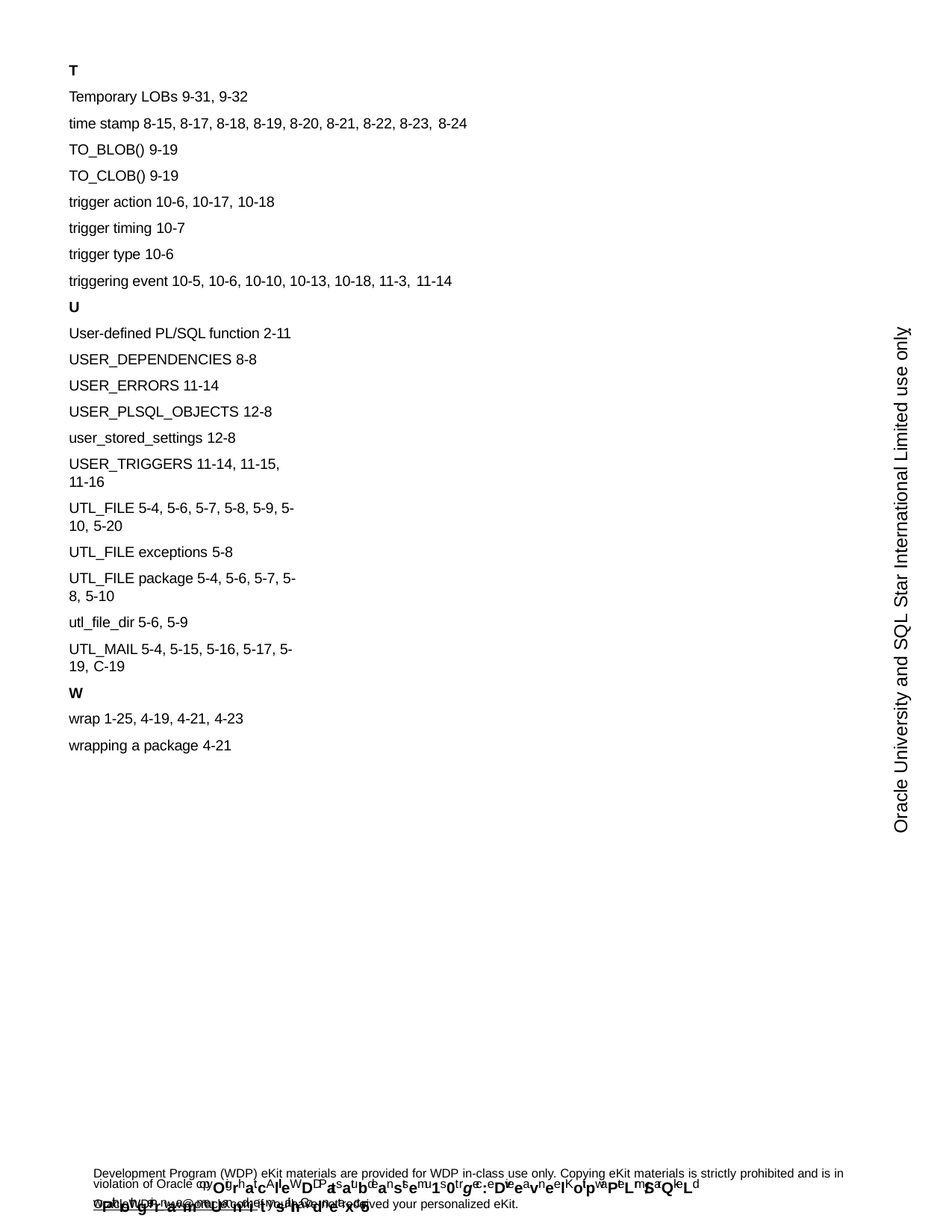

T
Temporary LOBs 9-31, 9-32
time stamp 8-15, 8-17, 8-18, 8-19, 8-20, 8-21, 8-22, 8-23, 8-24
TO_BLOB() 9-19
TO_CLOB() 9-19
trigger action 10-6, 10-17, 10-18
trigger timing 10-7
trigger type 10-6
triggering event 10-5, 10-6, 10-10, 10-13, 10-18, 11-3, 11-14
U
User-defined PL/SQL function 2-11  USER_DEPENDENCIES 8-8
USER_ERRORS 11-14
USER_PLSQL_OBJECTS 12-8
user_stored_settings 12-8
USER_TRIGGERS 11-14, 11-15, 11-16
UTL_FILE 5-4, 5-6, 5-7, 5-8, 5-9, 5-10, 5-20
UTL_FILE exceptions 5-8
UTL_FILE package 5-4, 5-6, 5-7, 5-8, 5-10
utl_file_dir 5-6, 5-9
UTL_MAIL 5-4, 5-15, 5-16, 5-17, 5-19, C-19
W
wrap 1-25, 4-19, 4-21, 4-23
wrapping a package 4-21
Oracle University and SQL Star International Limited use onlyฺ
Development Program (WDP) eKit materials are provided for WDP in-class use only. Copying eKit materials is strictly prohibited and is in
violation of Oracle copyOrigrhat.cAllleWDDPatsatubdeanstsemu1s0t rgec:eDiveeavneelKoitpwaPteLrm/SarQkeLd wPithrothgeirrnaammeUanndietmsail.InCodnetaxct-5
OracleWDP_ww@oracle.com if you have not received your personalized eKit.